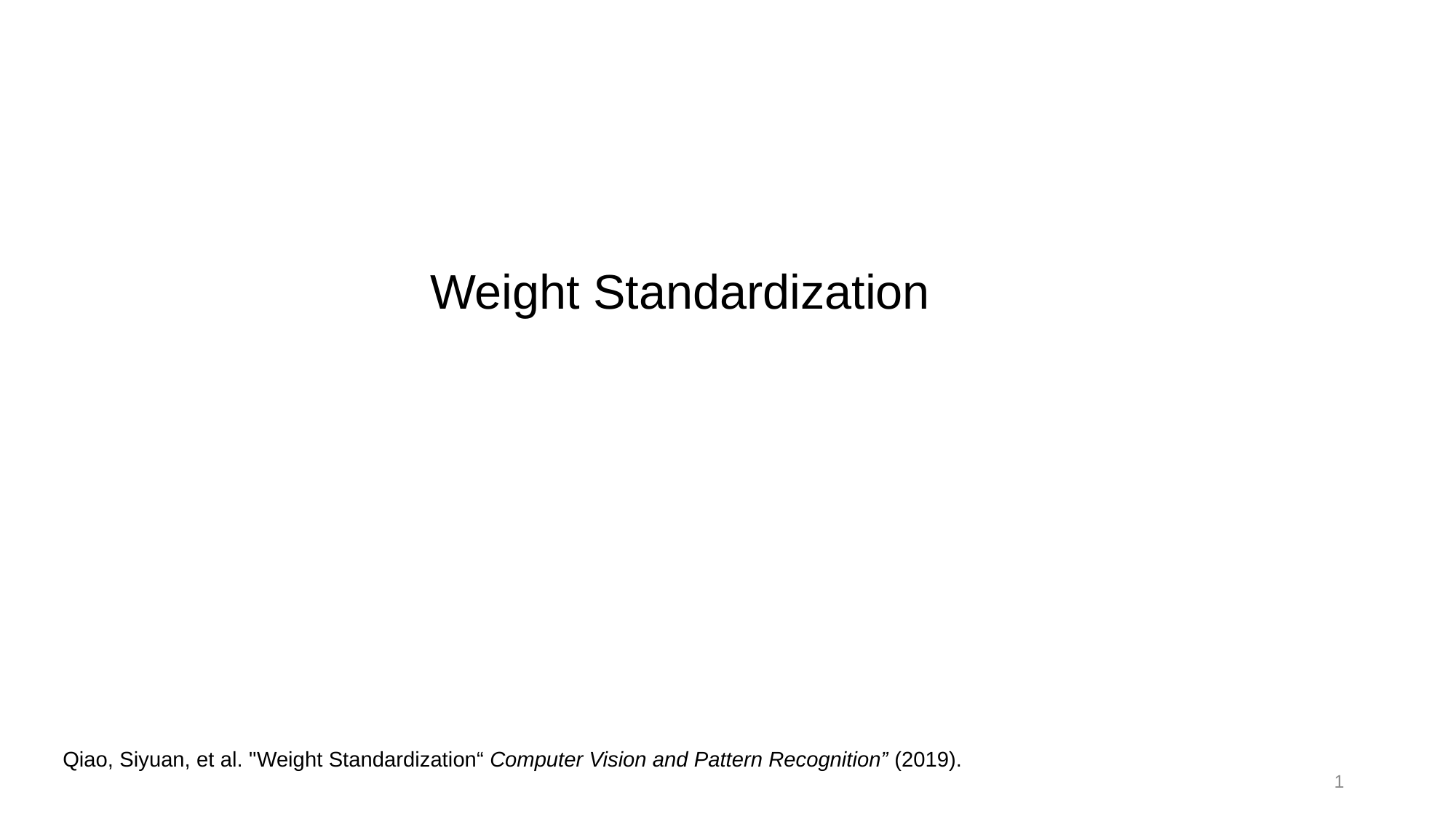

Weight Standardization
Qiao, Siyuan, et al. "Weight Standardization“ Computer Vision and Pattern Recognition” (2019).
1